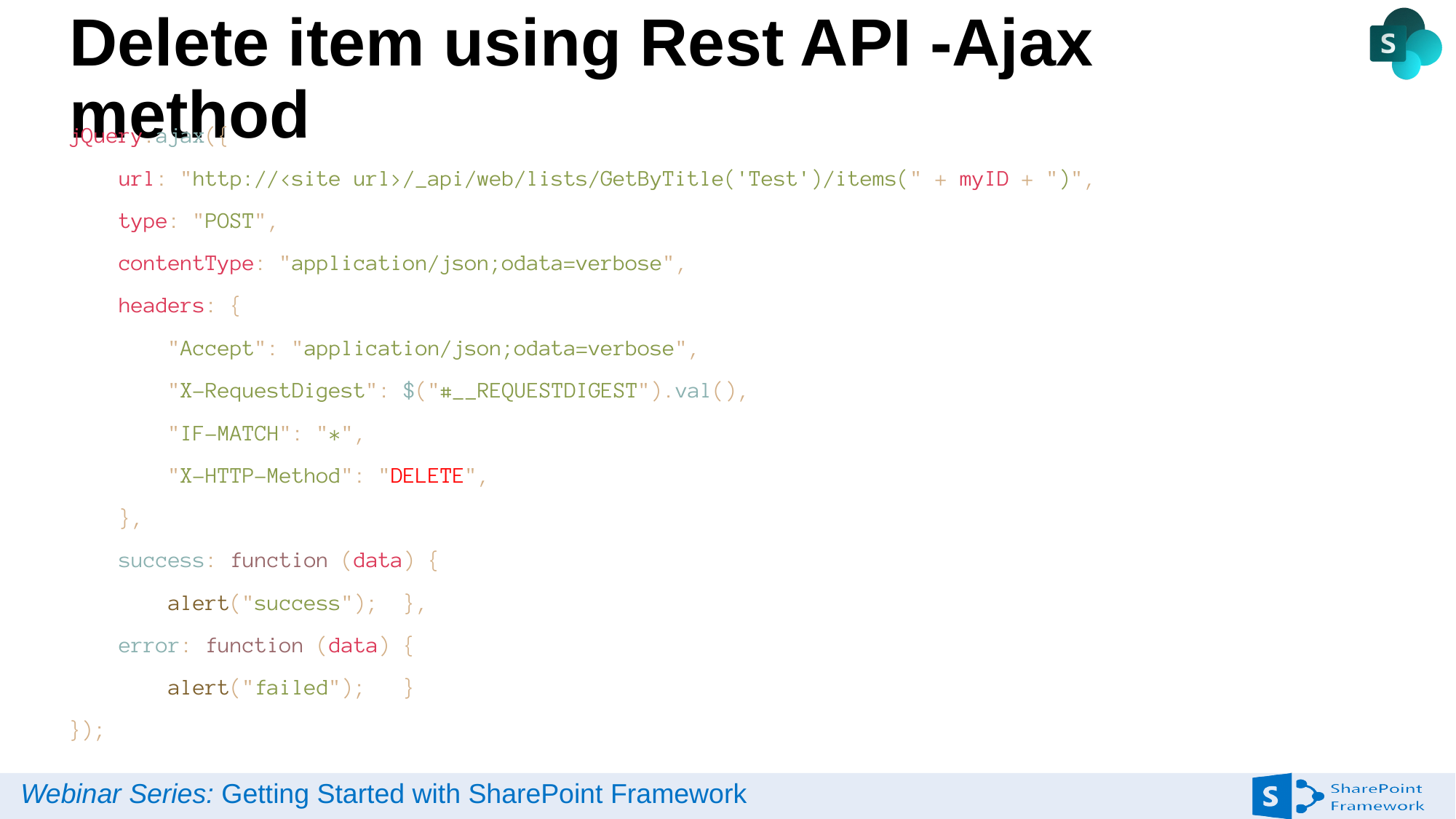

# Delete item using Rest API -Ajax method
jQuery.ajax({
    url: "http://<site url>/_api/web/lists/GetByTitle('Test')/items(" + myID + ")",
    type: "POST",
    contentType: "application/json;odata=verbose",
    headers: {
        "Accept": "application/json;odata=verbose",
        "X-RequestDigest": $("#__REQUESTDIGEST").val(),
        "IF-MATCH": "*",
        "X-HTTP-Method": "DELETE",
    },
    success: function (data) {
        alert("success");  },
    error: function (data) {
        alert("failed");   }
});